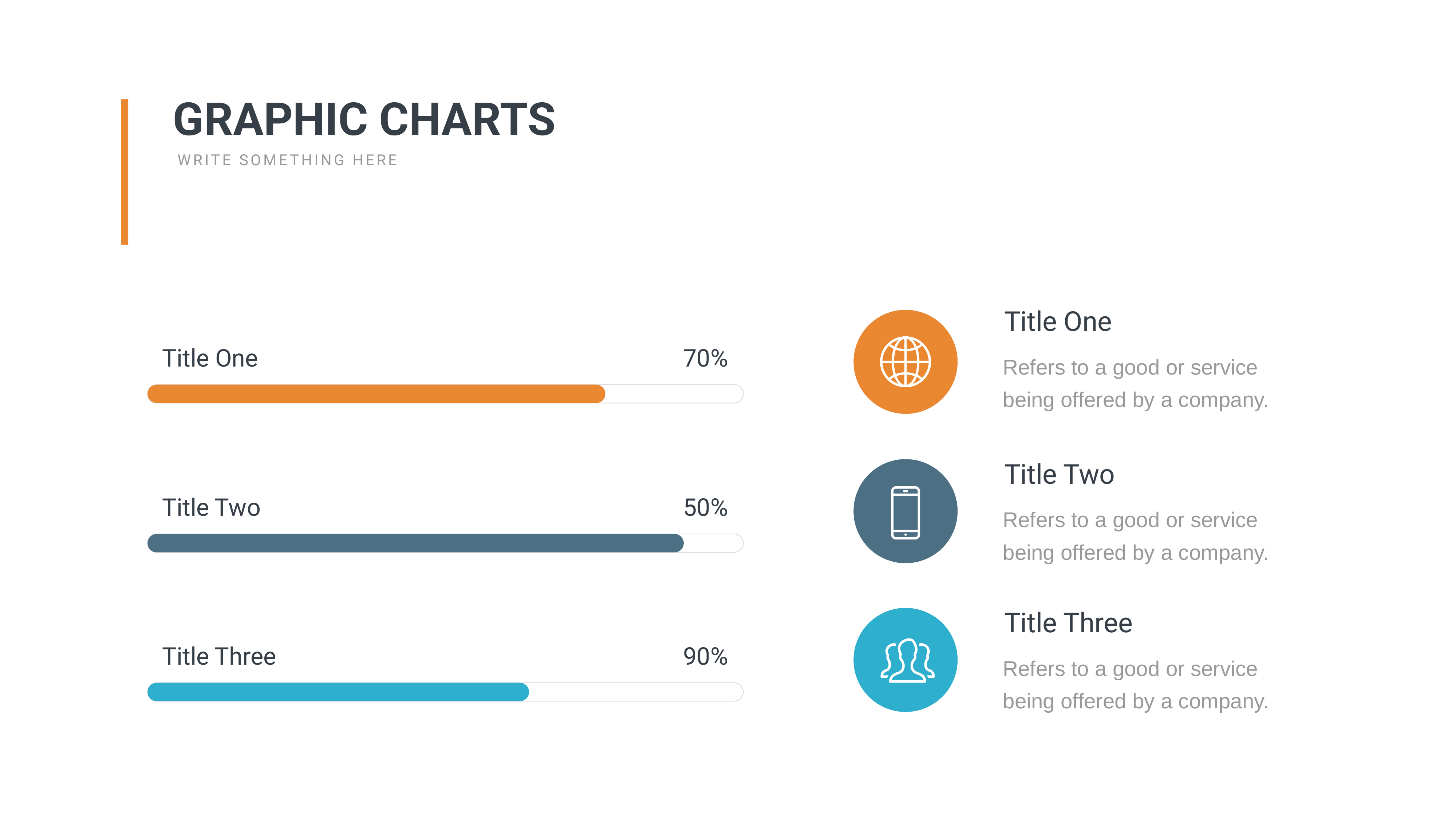

GRAPHIC CHARTS
WRITE SOMETHING HERE

Title One
Refers to a good or service being offered by a company.

Title One
70%

Title Two
Refers to a good or service being offered by a company.

Title Two
50%

Title Three
Refers to a good or service being offered by a company.

Title Three
90%